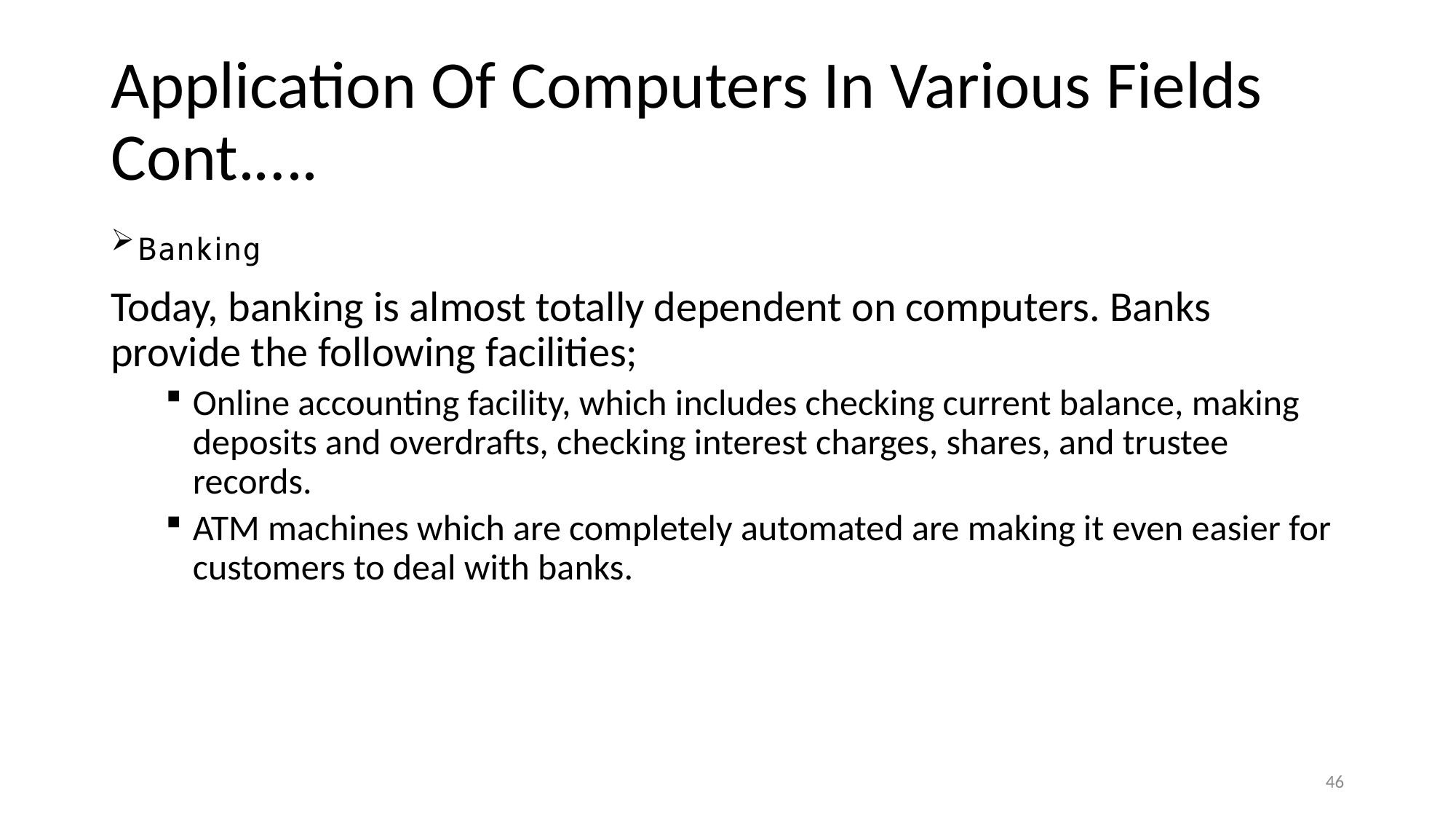

# Application Of Computers In Various Fields Cont.….
Banking
Today, banking is almost totally dependent on computers. Banks provide the following facilities;
Online accounting facility, which includes checking current balance, making deposits and overdrafts, checking interest charges, shares, and trustee records.
ATM machines which are completely automated are making it even easier for customers to deal with banks.
46